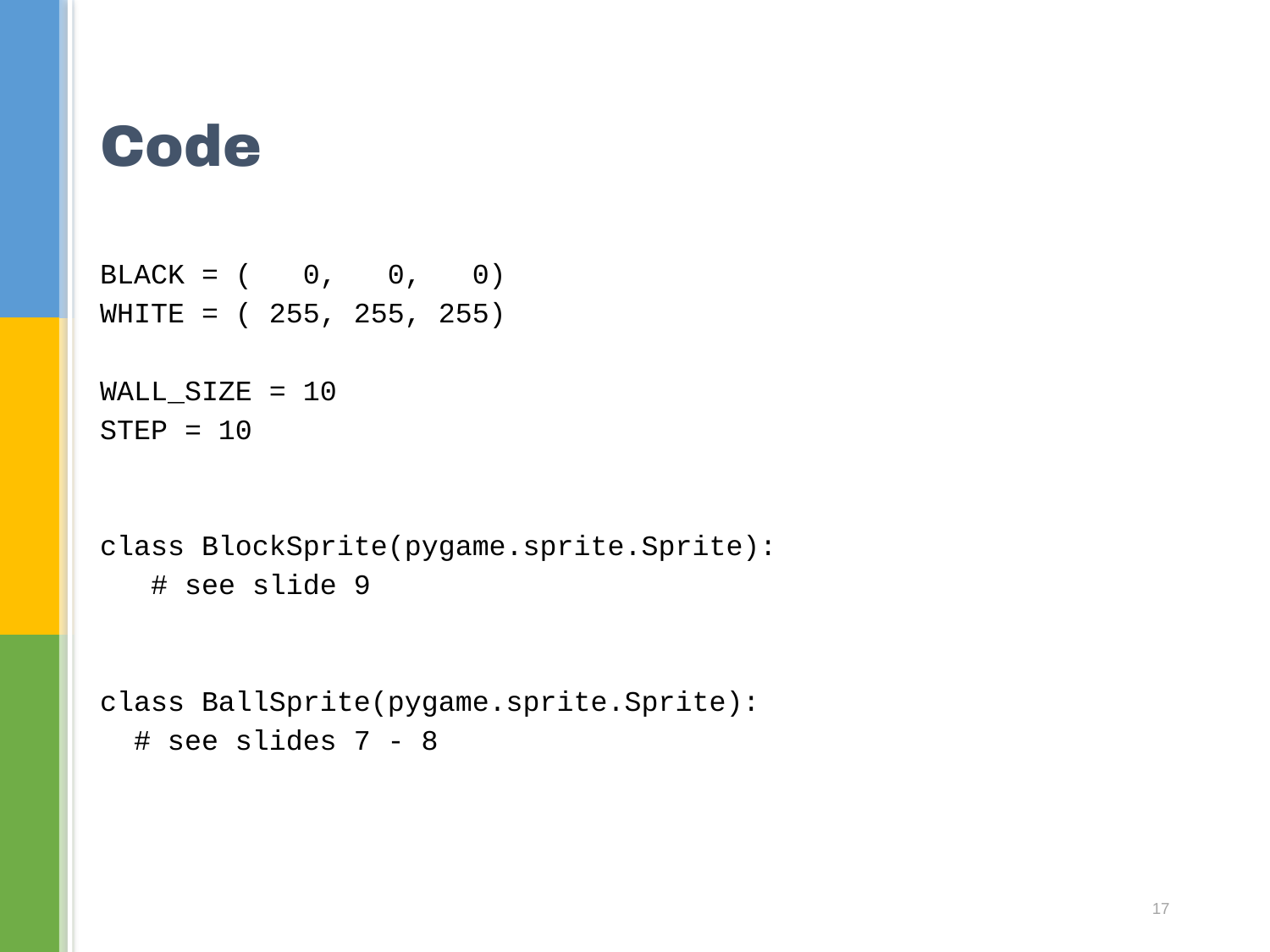

# Code
BLACK = (   0,   0,   0)
WHITE = ( 255, 255, 255)

WALL_SIZE = 10
STEP = 10

class BlockSprite(pygame.sprite.Sprite):
   # see slide 9

class BallSprite(pygame.sprite.Sprite):
  # see slides 7 - 8

17